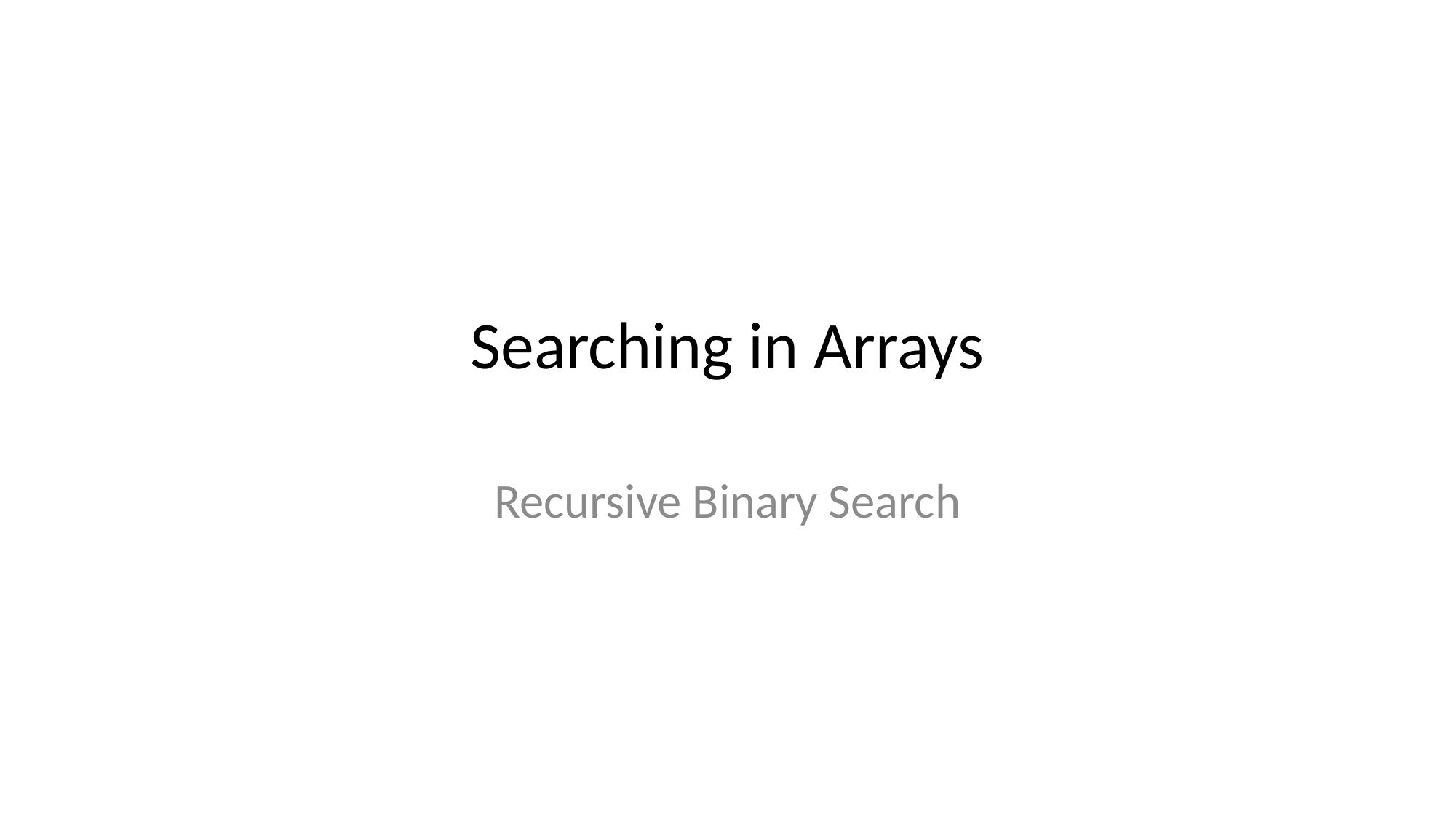

# Searching in Arrays
Recursive Binary Search